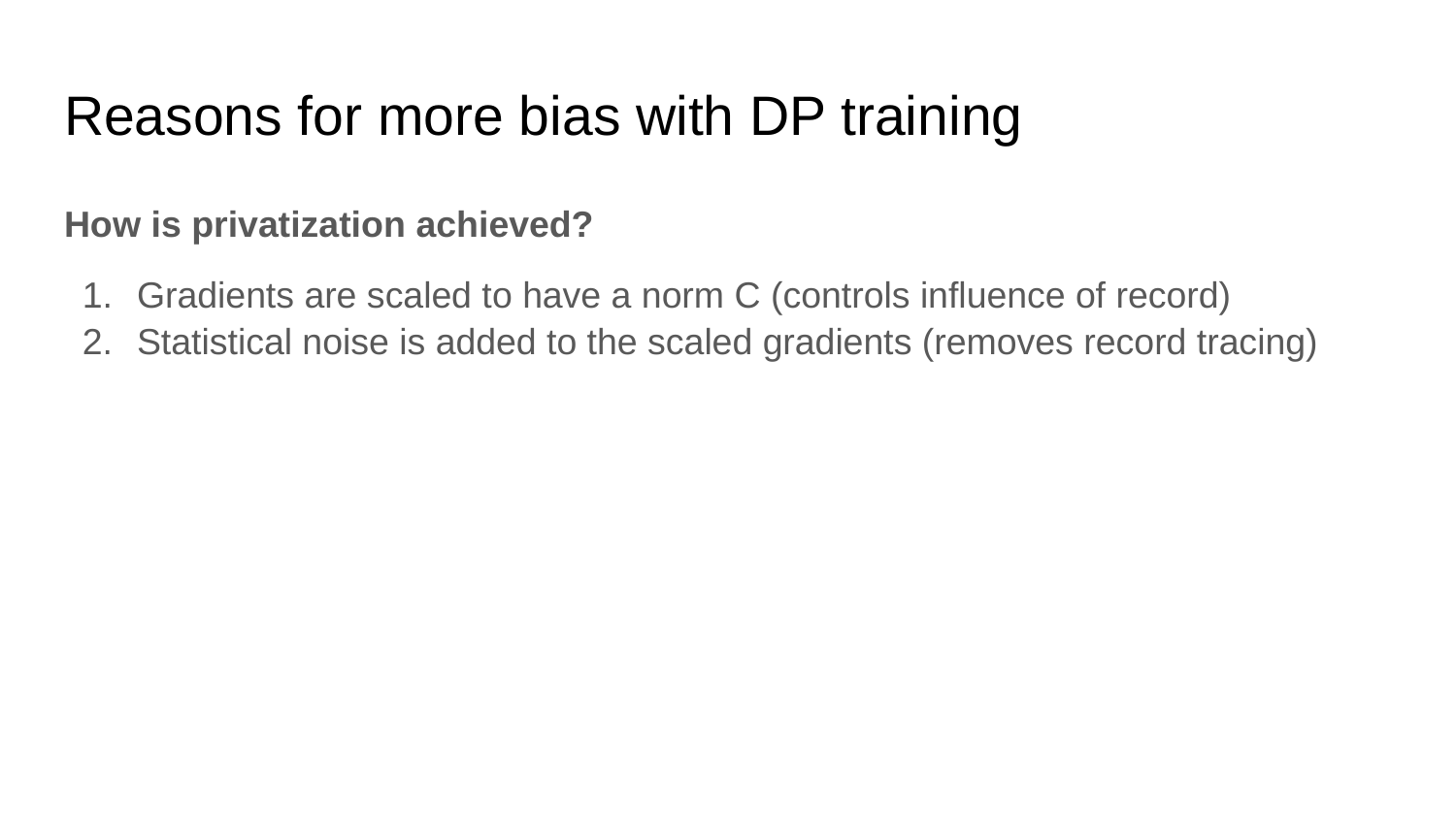

# Reasons for more bias with DP training
How is privatization achieved?
Gradients are scaled to have a norm C (controls influence of record)
Statistical noise is added to the scaled gradients (removes record tracing)